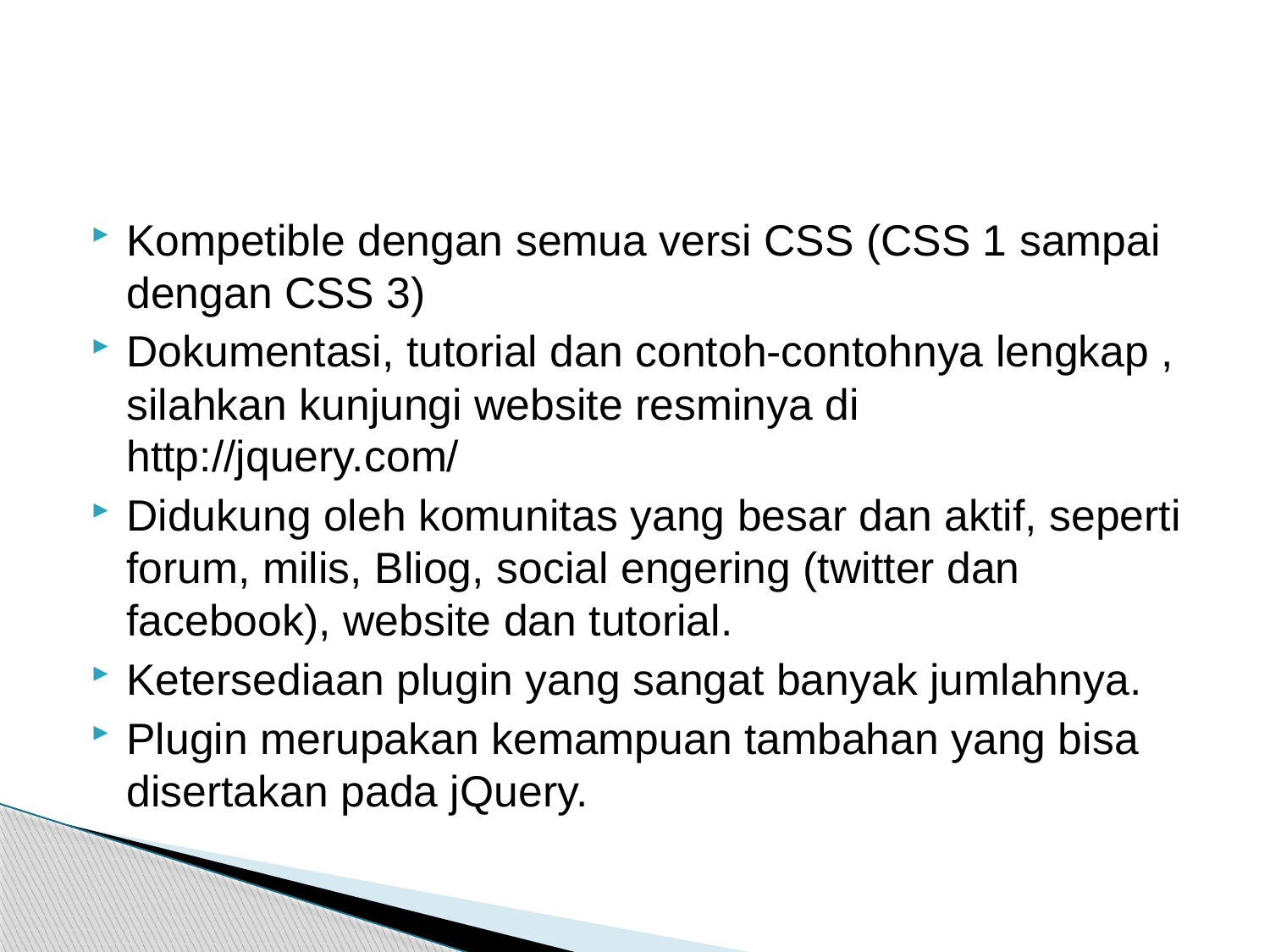

#
Kompetible dengan semua versi CSS (CSS 1 sampai dengan CSS 3)
Dokumentasi, tutorial dan contoh-contohnya lengkap , silahkan kunjungi website resminya di http://jquery.com/
Didukung oleh komunitas yang besar dan aktif, seperti forum, milis, Bliog, social engering (twitter dan facebook), website dan tutorial.
Ketersediaan plugin yang sangat banyak jumlahnya.
Plugin merupakan kemampuan tambahan yang bisa disertakan pada jQuery.